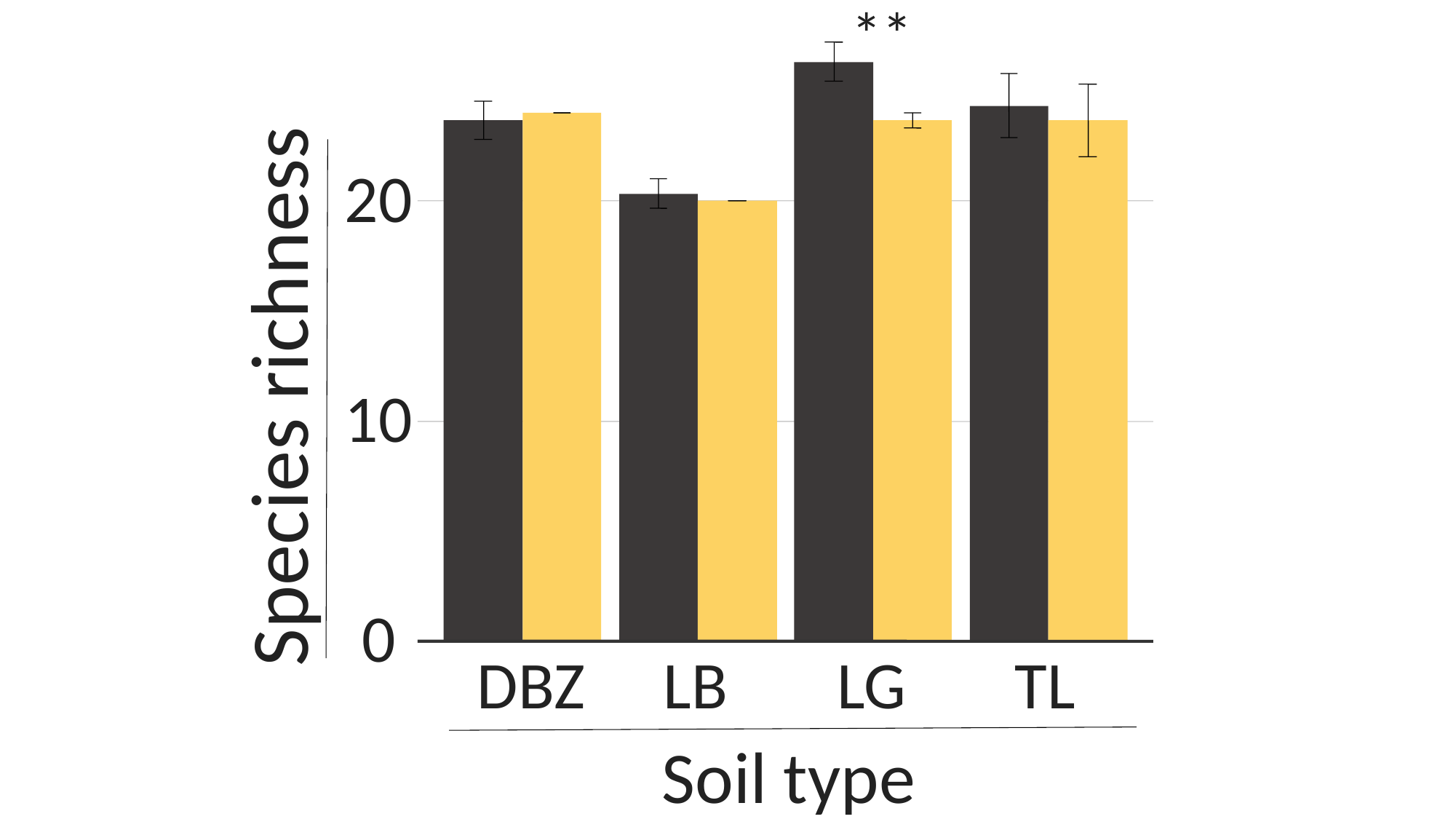

20

10

0

DBZ
LB
LG
TL
**

Species richness

Soil type